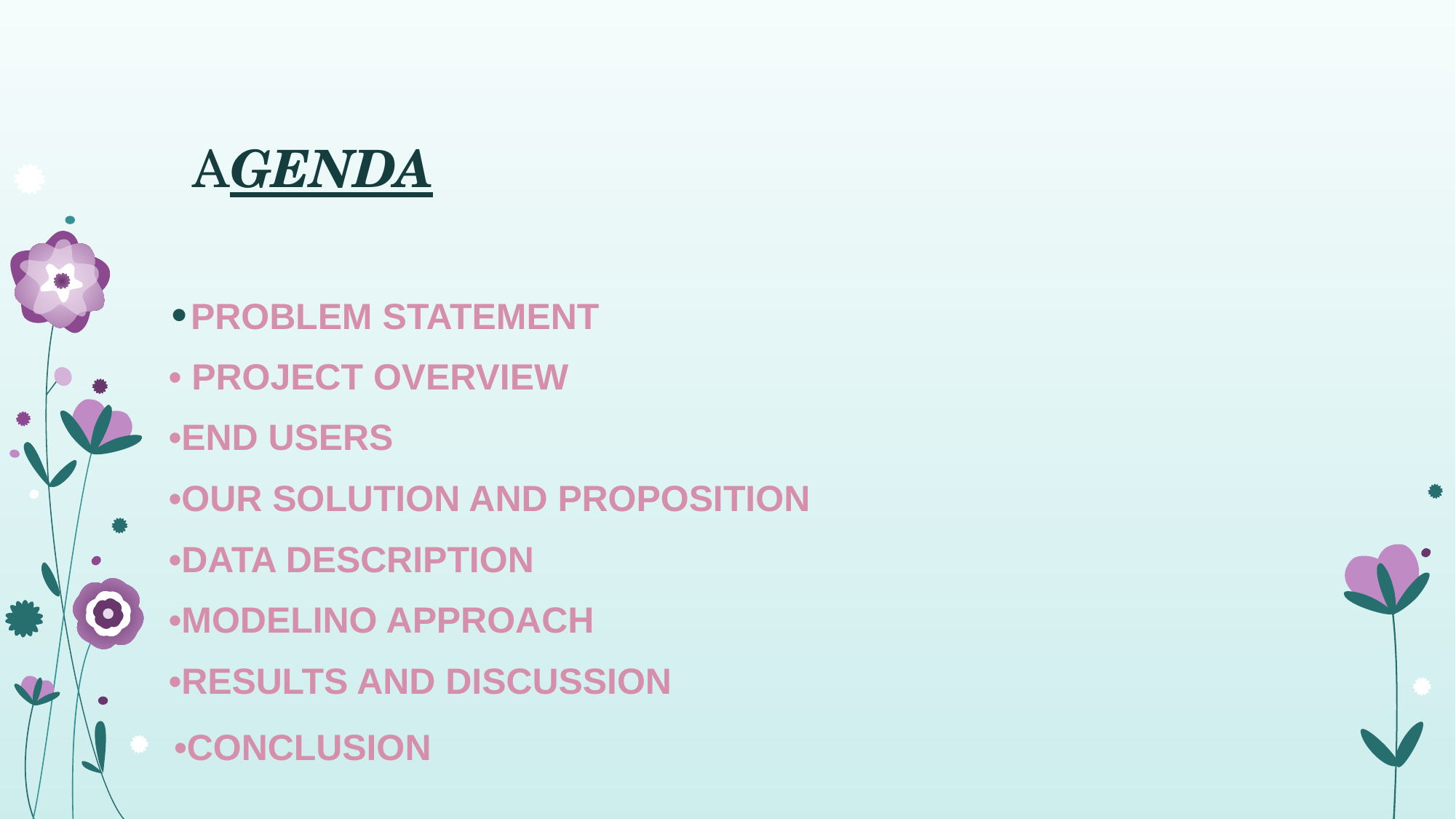

# AGENDA

•PROBLEM STATEMENT
• PROJECT OVERVIEW
•END USERS
•OUR SOLUTION AND PROPOSITION
•DATA DESCRIPTION
•MODELINO APPROACH
•RESULTS AND DISCUSSION
•CONCLUSION